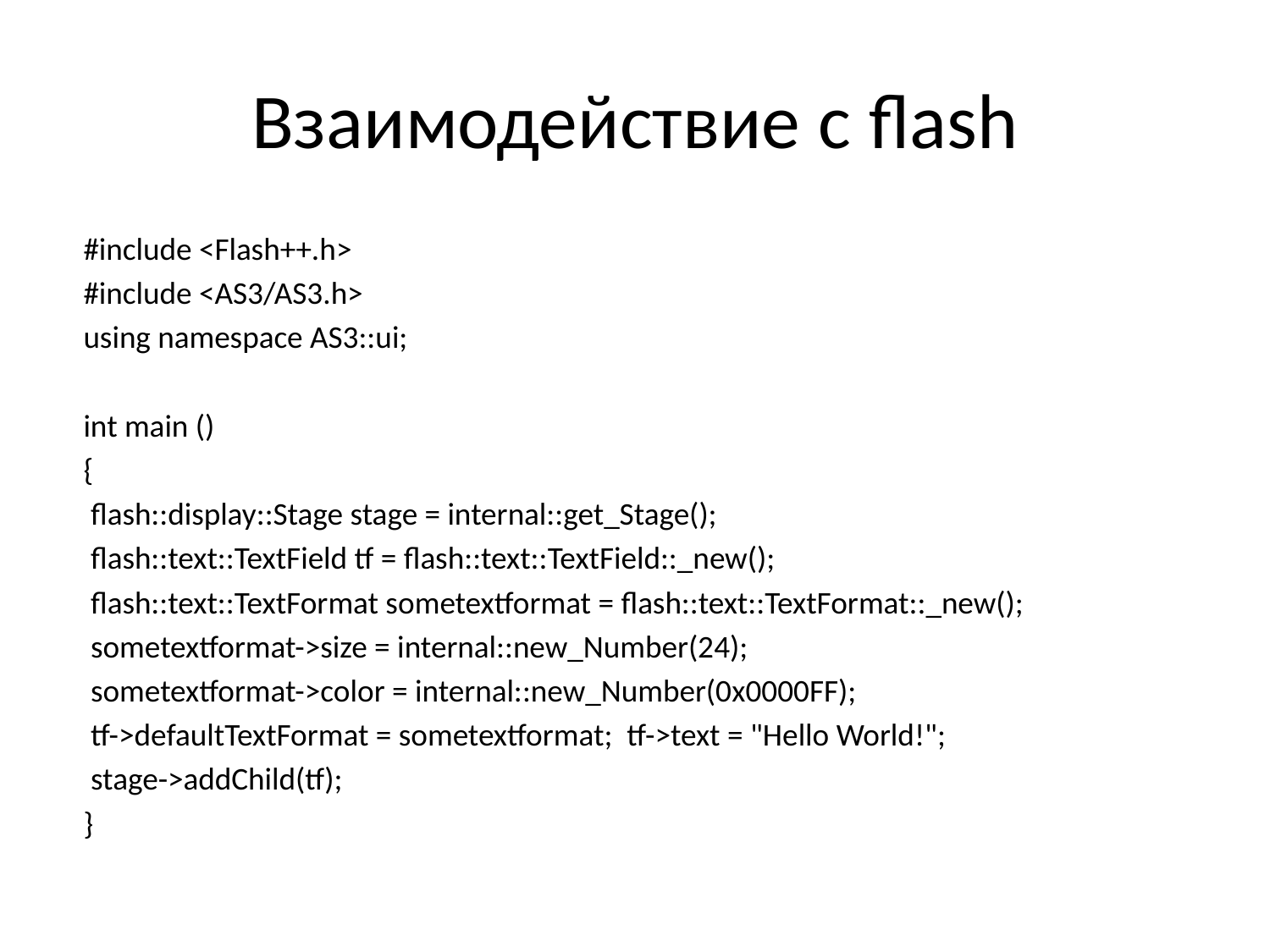

# Взаимодействие с flash
 #include <Flash++.h>
 #include <AS3/AS3.h>
 using namespace AS3::ui;

 int main ()
 {
  flash::display::Stage stage = internal::get_Stage();
  flash::text::TextField tf = flash::text::TextField::_new();
  flash::text::TextFormat sometextformat = flash::text::TextFormat::_new();
  sometextformat->size = internal::new_Number(24);
  sometextformat->color = internal::new_Number(0x0000FF);
  tf->defaultTextFormat = sometextformat;  tf->text = "Hello World!";
  stage->addChild(tf);
 }